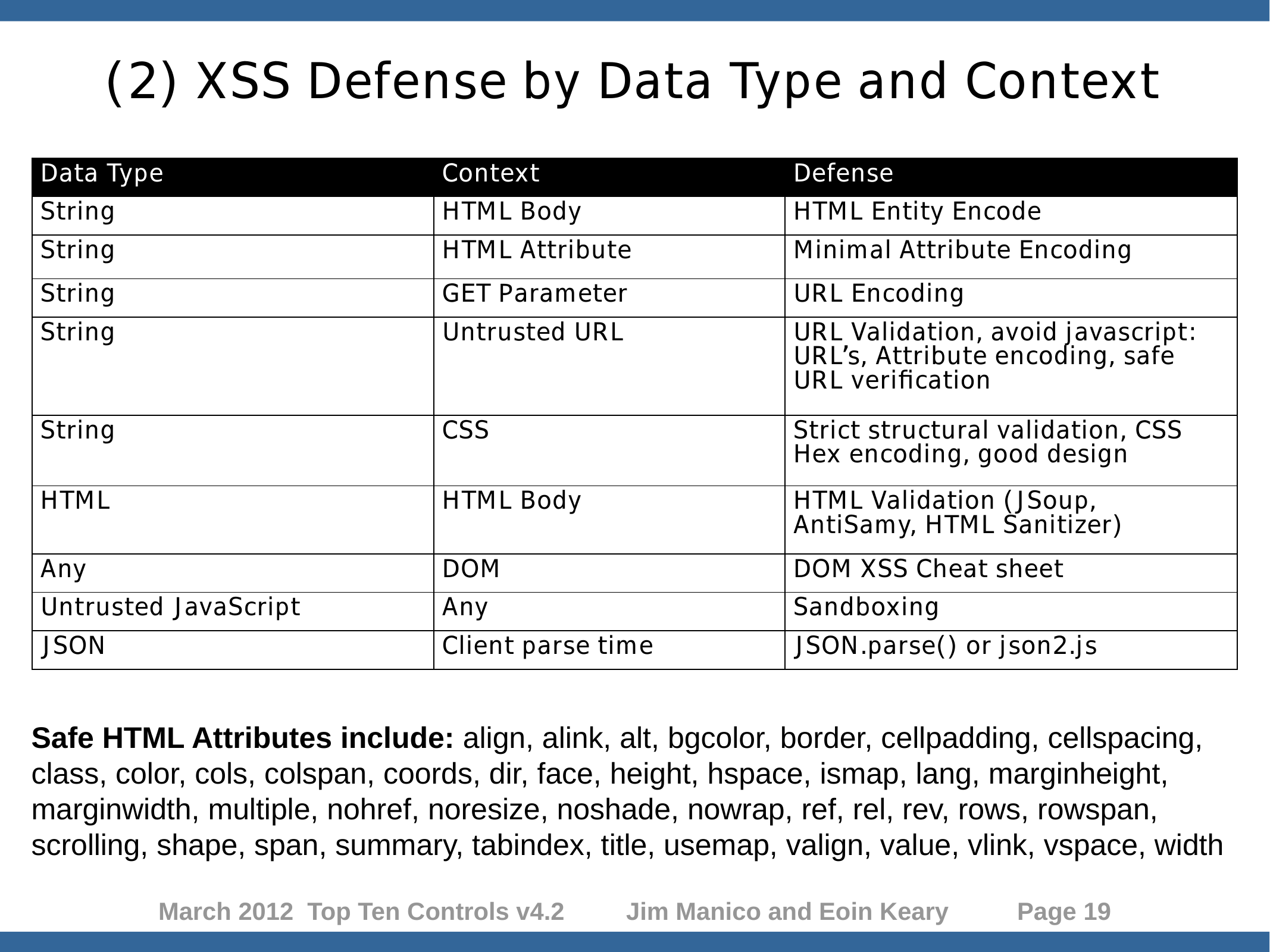

# (2) XSS Defense by Data Type and Context
| Data Type | Context | Defense |
| --- | --- | --- |
| String | HTML Body | HTML Entity Encode |
| String | HTML Attribute | Minimal Attribute Encoding |
| String | GET Parameter | URL Encoding |
| String | Untrusted URL | URL Validation, avoid javascript: URL’s, Attribute encoding, safe URL verification |
| String | CSS | Strict structural validation, CSS Hex encoding, good design |
| HTML | HTML Body | HTML Validation (JSoup, AntiSamy, HTML Sanitizer) |
| Any | DOM | DOM XSS Cheat sheet |
| Untrusted JavaScript | Any | Sandboxing |
| JSON | Client parse time | JSON.parse() or json2.js |
Safe HTML Attributes include: align, alink, alt, bgcolor, border, cellpadding, cellspacing, class, color, cols, colspan, coords, dir, face, height, hspace, ismap, lang, marginheight, marginwidth, multiple, nohref, noresize, noshade, nowrap, ref, rel, rev, rows, rowspan, scrolling, shape, span, summary, tabindex, title, usemap, valign, value, vlink, vspace, width